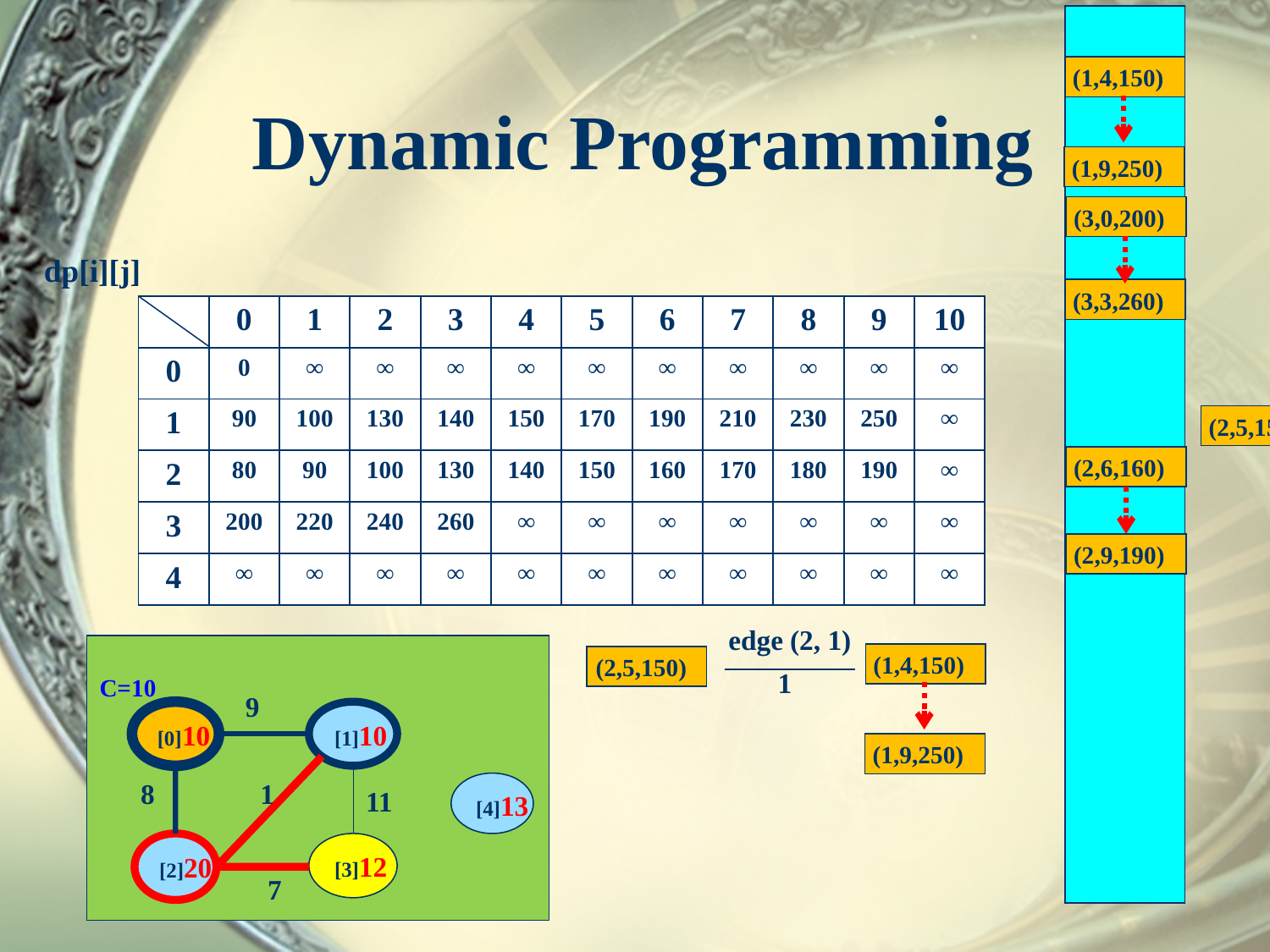

(1,4,150)

# Dynamic Programming
(1,9,250)

(3,0,200)

dp[i][j]
(3,3,260)

|  | 0 | 1 | 2 | 3 | 4 | 5 | 6 | 7 | 8 | 9 | 10 |
| --- | --- | --- | --- | --- | --- | --- | --- | --- | --- | --- | --- |
| 0 | 0 | ∞ | ∞ | ∞ | ∞ | ∞ | ∞ | ∞ | ∞ | ∞ | ∞ |
| 1 | 90 | 100 | 130 | 140 | 150 | 170 | 190 | 210 | 230 | 250 | ∞ |
| 2 | 80 | 90 | 100 | 130 | 140 | 150 | 160 | 170 | 180 | 190 | ∞ |
| 3 | 200 | 220 | 240 | 260 | ∞ | ∞ | ∞ | ∞ | ∞ | ∞ | ∞ |
| 4 | ∞ | ∞ | ∞ | ∞ | ∞ | ∞ | ∞ | ∞ | ∞ | ∞ | ∞ |
(2,5,150)

(2,6,160)

(2,9,190)

edge (2, 1)

(1,4,150)

(2,5,150)

1
C=10
9
[1]10
[0]10
(1,9,250)

1
8
[4]13
11
[2]20
[3]12
7